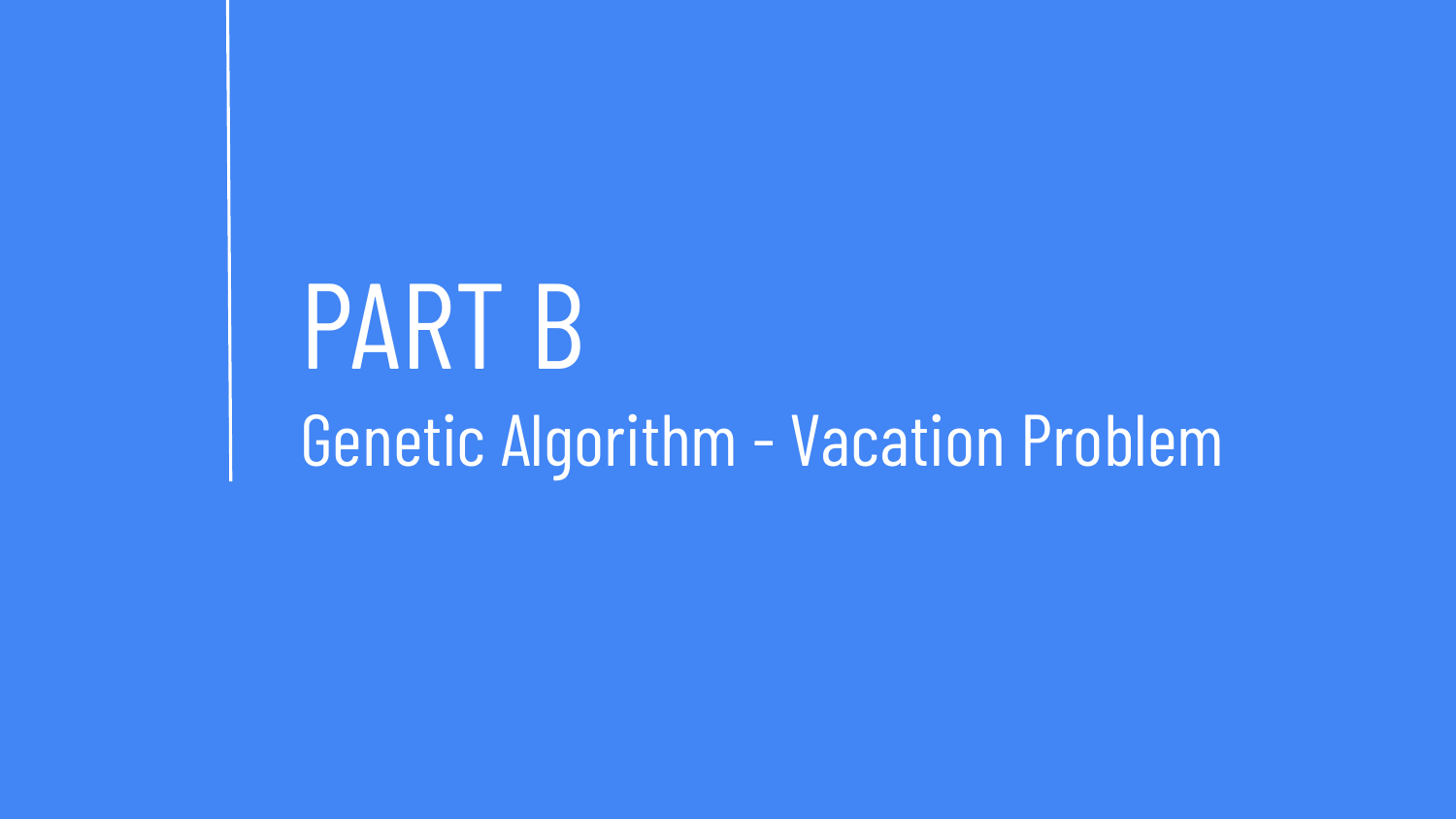

# PART B
Genetic Algorithm - Vacation Problem